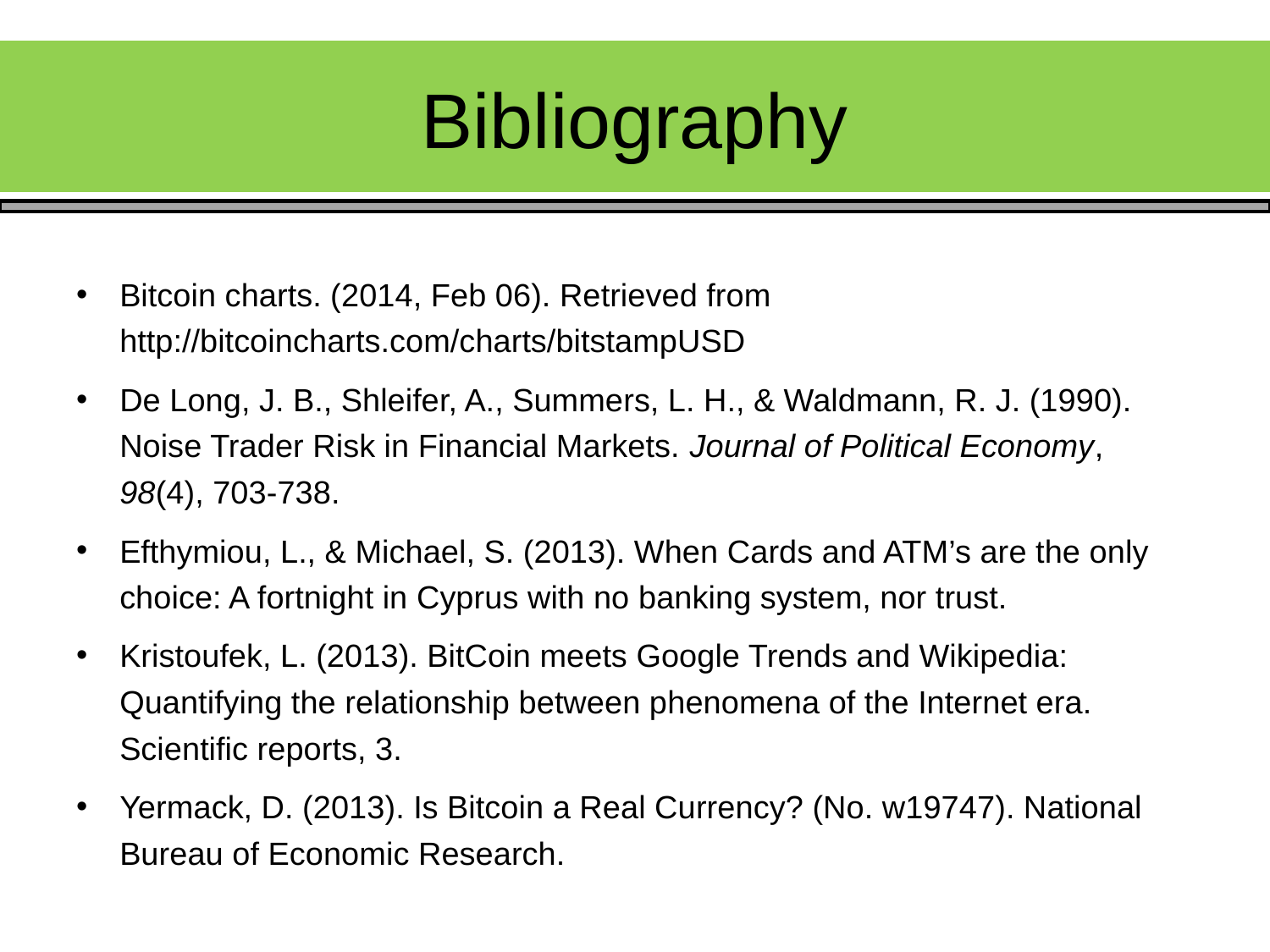

# Bibliography
Bitcoin charts. (2014, Feb 06). Retrieved from http://bitcoincharts.com/charts/bitstampUSD
De Long, J. B., Shleifer, A., Summers, L. H., & Waldmann, R. J. (1990). Noise Trader Risk in Financial Markets. Journal of Political Economy, 98(4), 703-738.
Efthymiou, L., & Michael, S. (2013). When Cards and ATM’s are the only choice: A fortnight in Cyprus with no banking system, nor trust.
Kristoufek, L. (2013). BitCoin meets Google Trends and Wikipedia: Quantifying the relationship between phenomena of the Internet era. Scientific reports, 3.
Yermack, D. (2013). Is Bitcoin a Real Currency? (No. w19747). National Bureau of Economic Research.